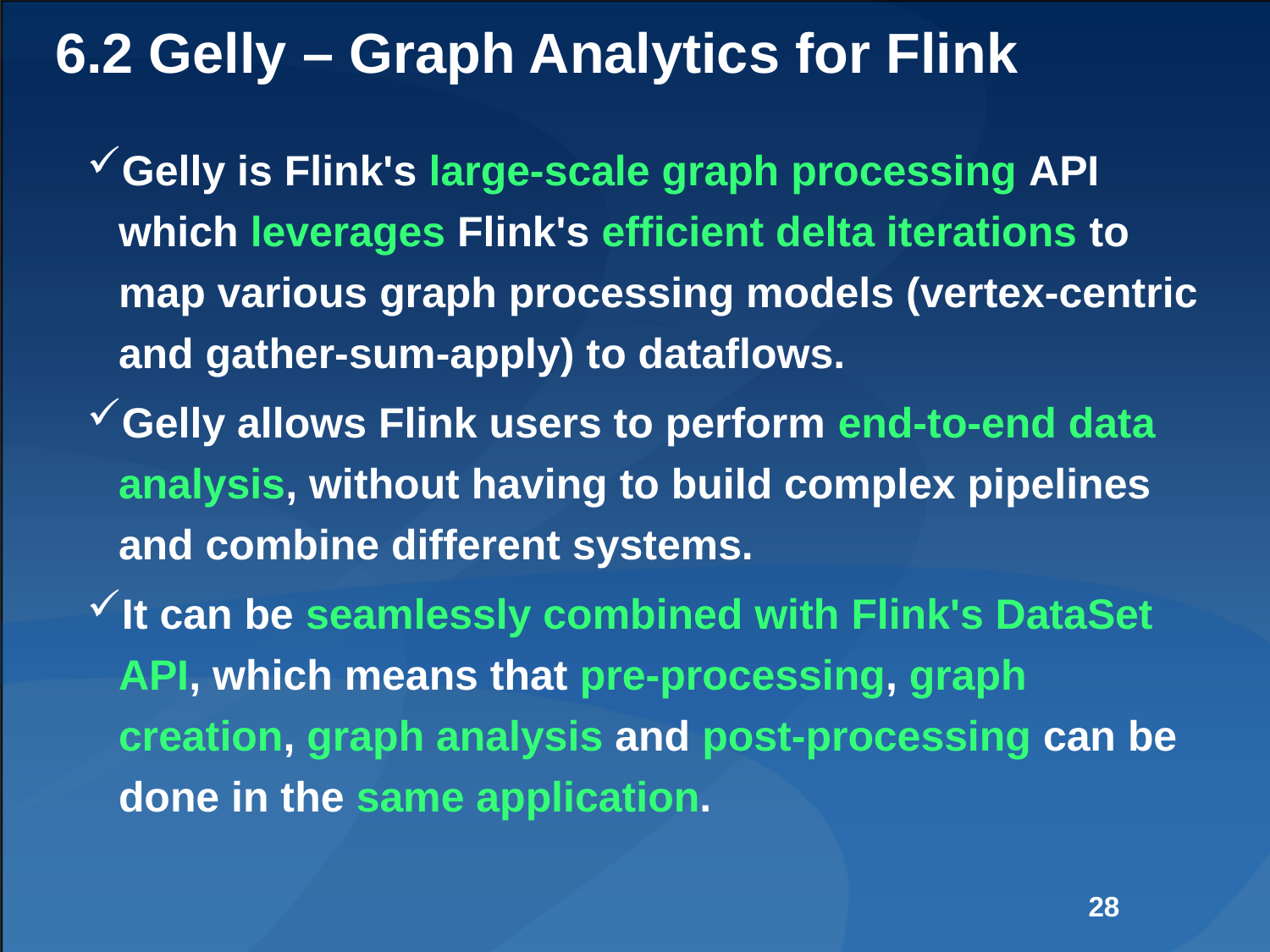

# 6.2 Gelly – Graph Analytics for Flink
Gelly is Flink's large-scale graph processing API which leverages Flink's efficient delta iterations to map various graph processing models (vertex-centric and gather-sum-apply) to dataflows.
Gelly allows Flink users to perform end-to-end data analysis, without having to build complex pipelines and combine different systems.
It can be seamlessly combined with Flink's DataSet API, which means that pre-processing, graph creation, graph analysis and post-processing can be done in the same application.
28